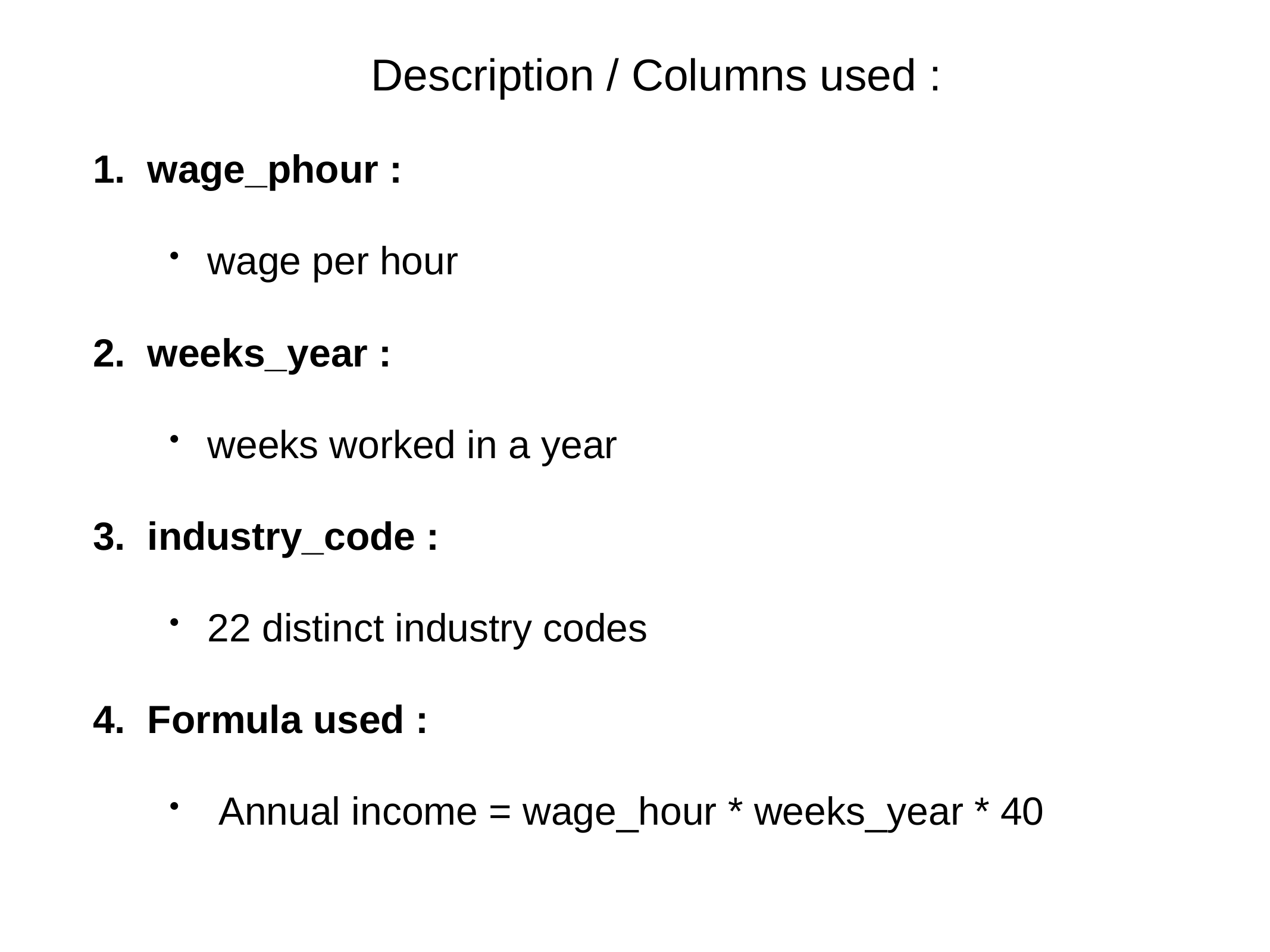

Description / Columns used :
wage_phour :
wage per hour
weeks_year :
weeks worked in a year
industry_code :
22 distinct industry codes
Formula used :
 Annual income = wage_hour * weeks_year * 40